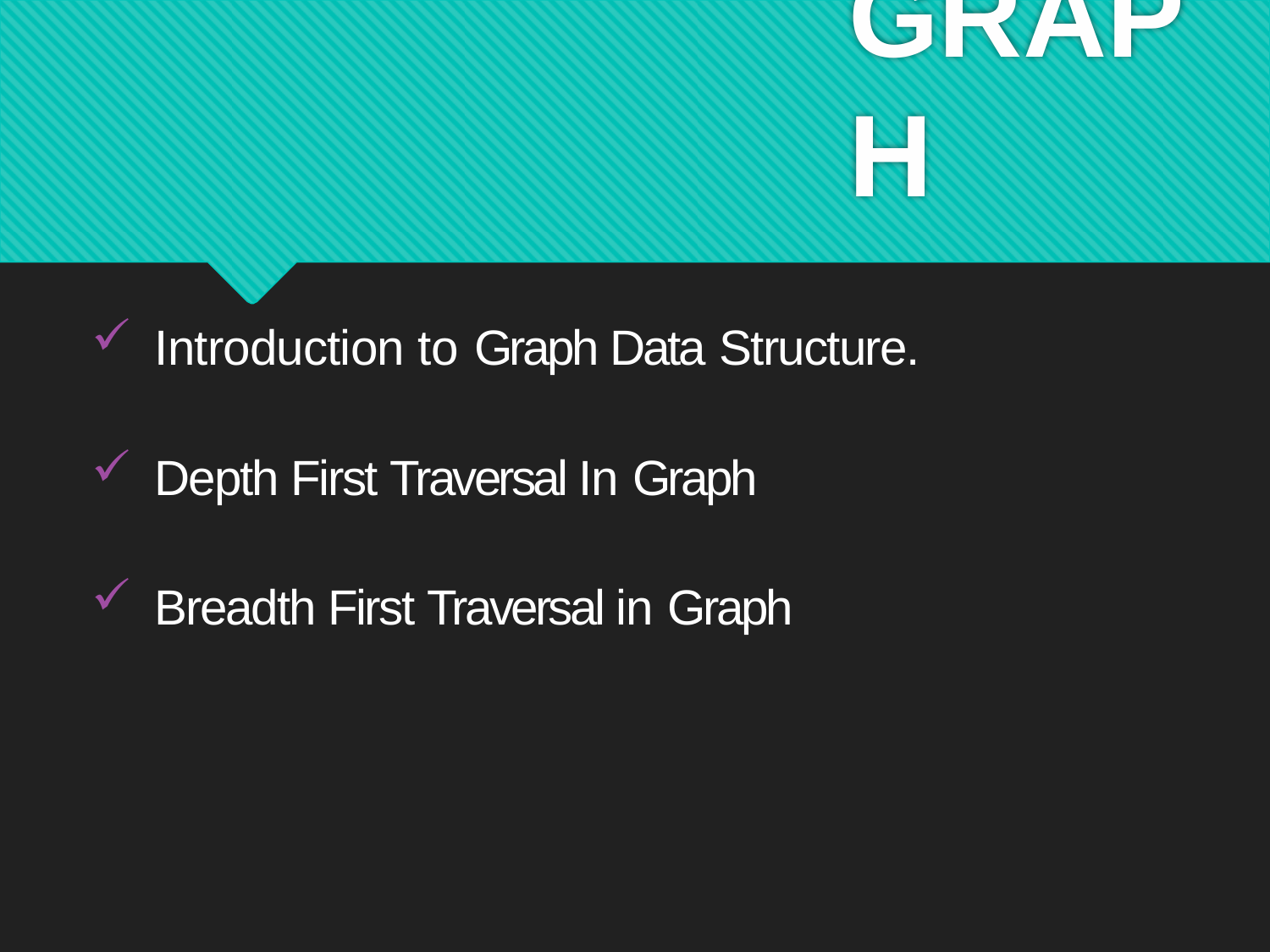

# GRAPH
Introduction to Graph Data Structure.

Depth First Traversal In Graph

Breadth First Traversal in Graph